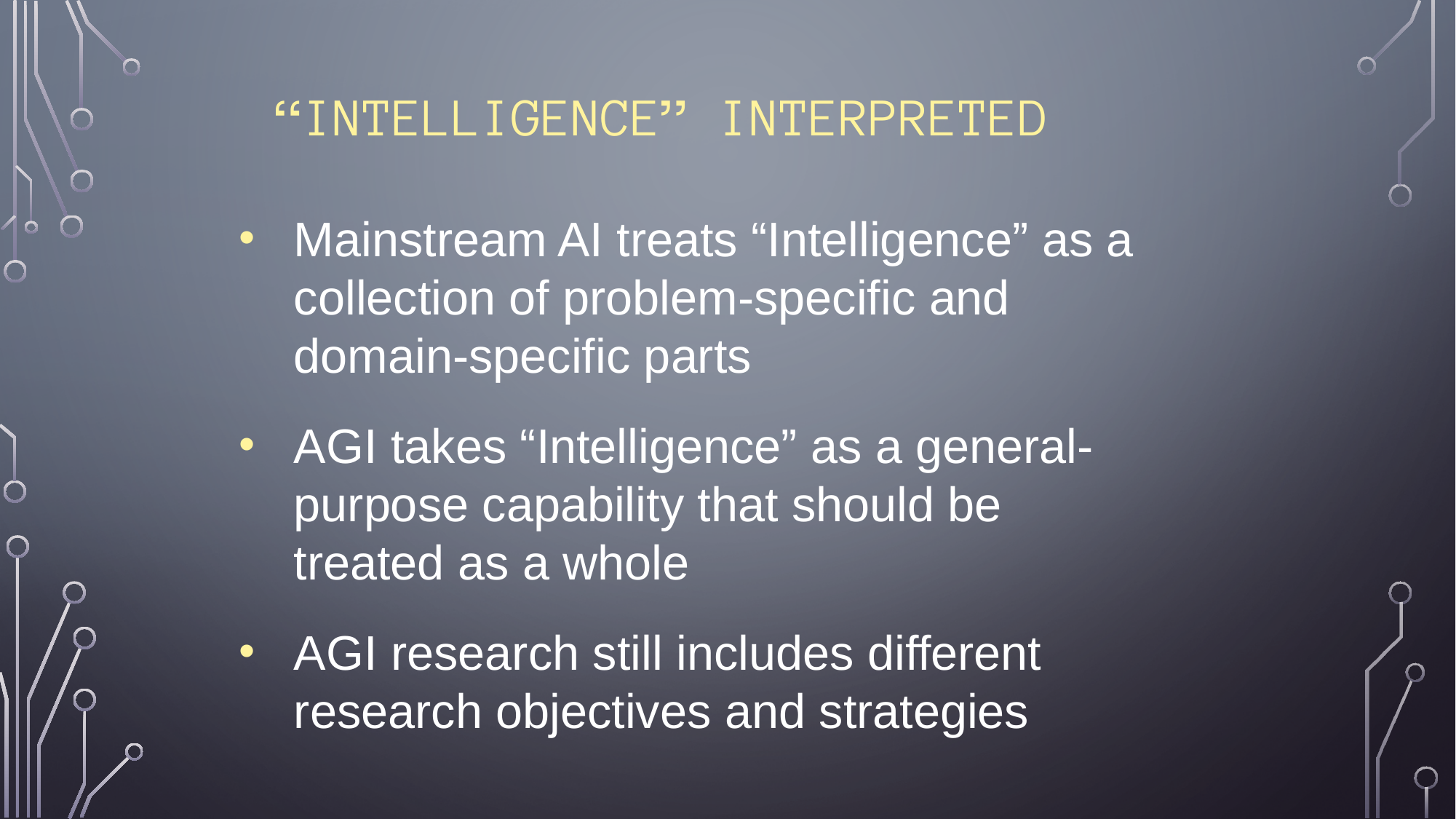

# “Intelligence” Interpreted
Main­stream AI treats “Intelligence” as a collection of problem-specific and domain-specific parts
AGI takes “Intelligence” as a general-purpose capability that should be treated as a whole
AGI research still includes different research objectives and strategies